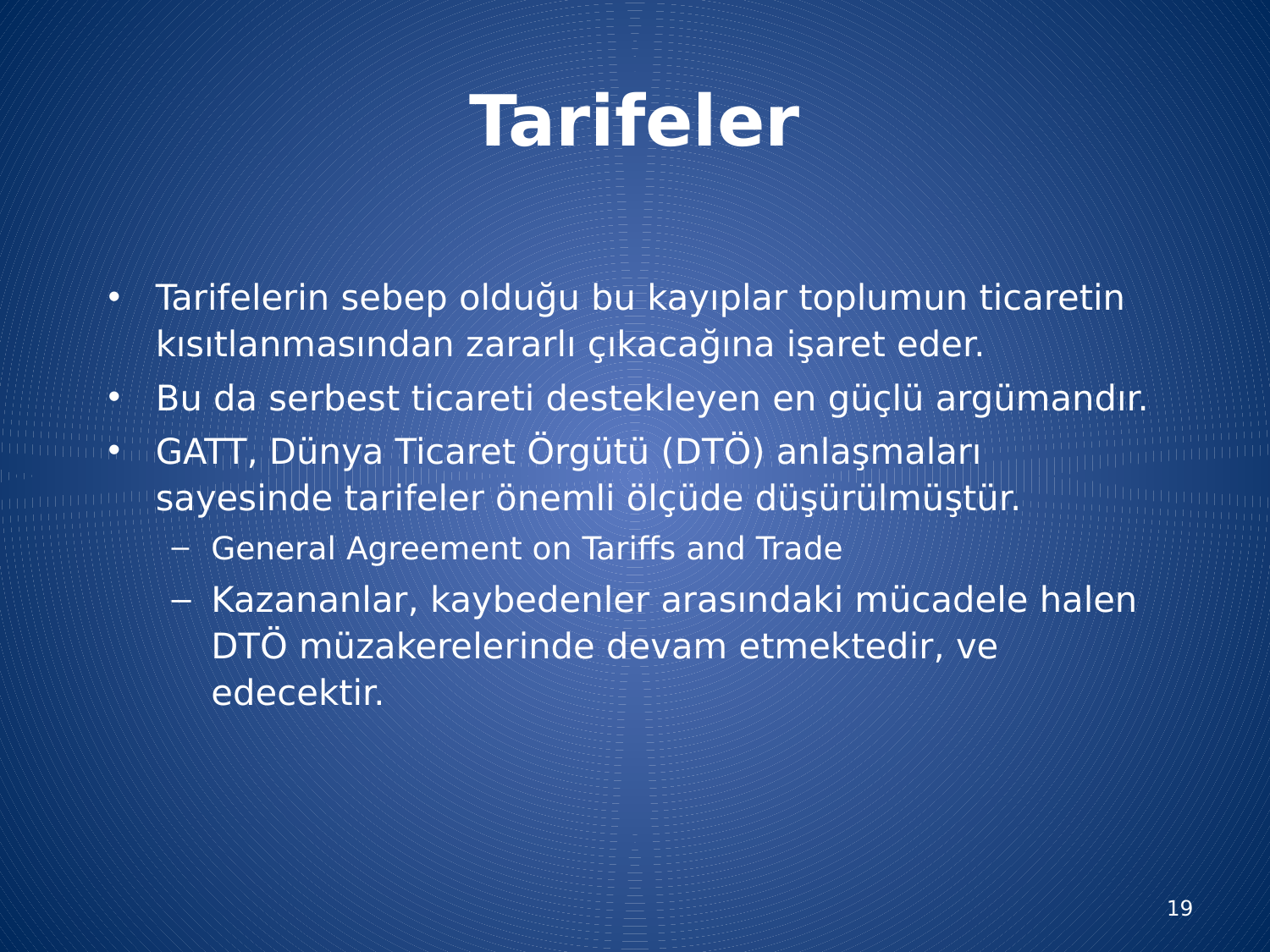

# Tarifeler
Tarifelerin sebep olduğu bu kayıplar toplumun ticaretin kısıtlanmasından zararlı çıkacağına işaret eder.
Bu da serbest ticareti destekleyen en güçlü argümandır.
GATT, Dünya Ticaret Örgütü (DTÖ) anlaşmaları sayesinde tarifeler önemli ölçüde düşürülmüştür.
General Agreement on Tariffs and Trade
Kazananlar, kaybedenler arasındaki mücadele halen DTÖ müzakerelerinde devam etmektedir, ve edecektir.
19